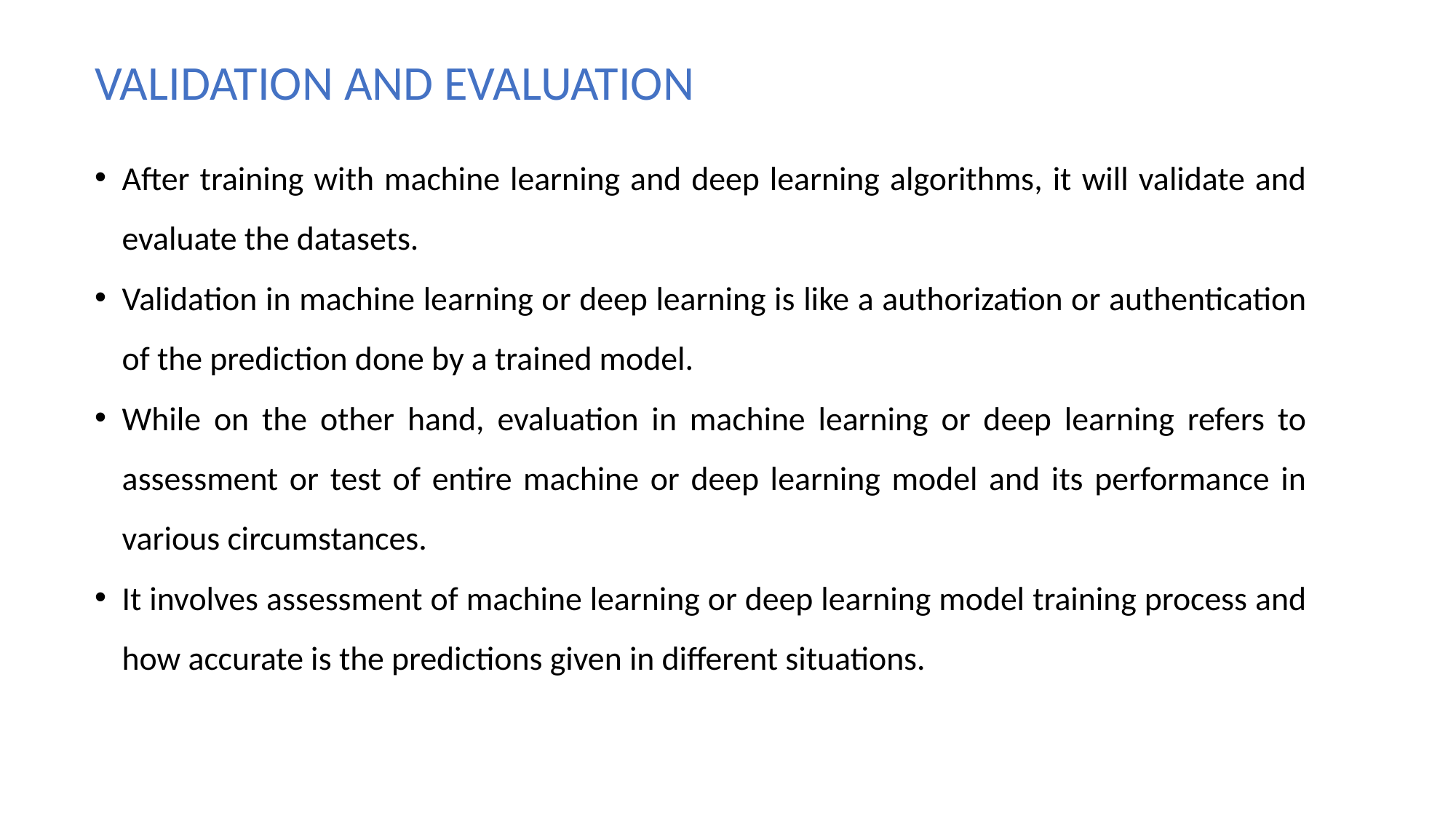

# VALIDATION AND EVALUATION
After training with machine learning and deep learning algorithms, it will validate and evaluate the datasets.
Validation in machine learning or deep learning is like a authorization or authentication of the prediction done by a trained model.
While on the other hand, evaluation in machine learning or deep learning refers to assessment or test of entire machine or deep learning model and its performance in various circumstances.
It involves assessment of machine learning or deep learning model training process and how accurate is the predictions given in different situations.